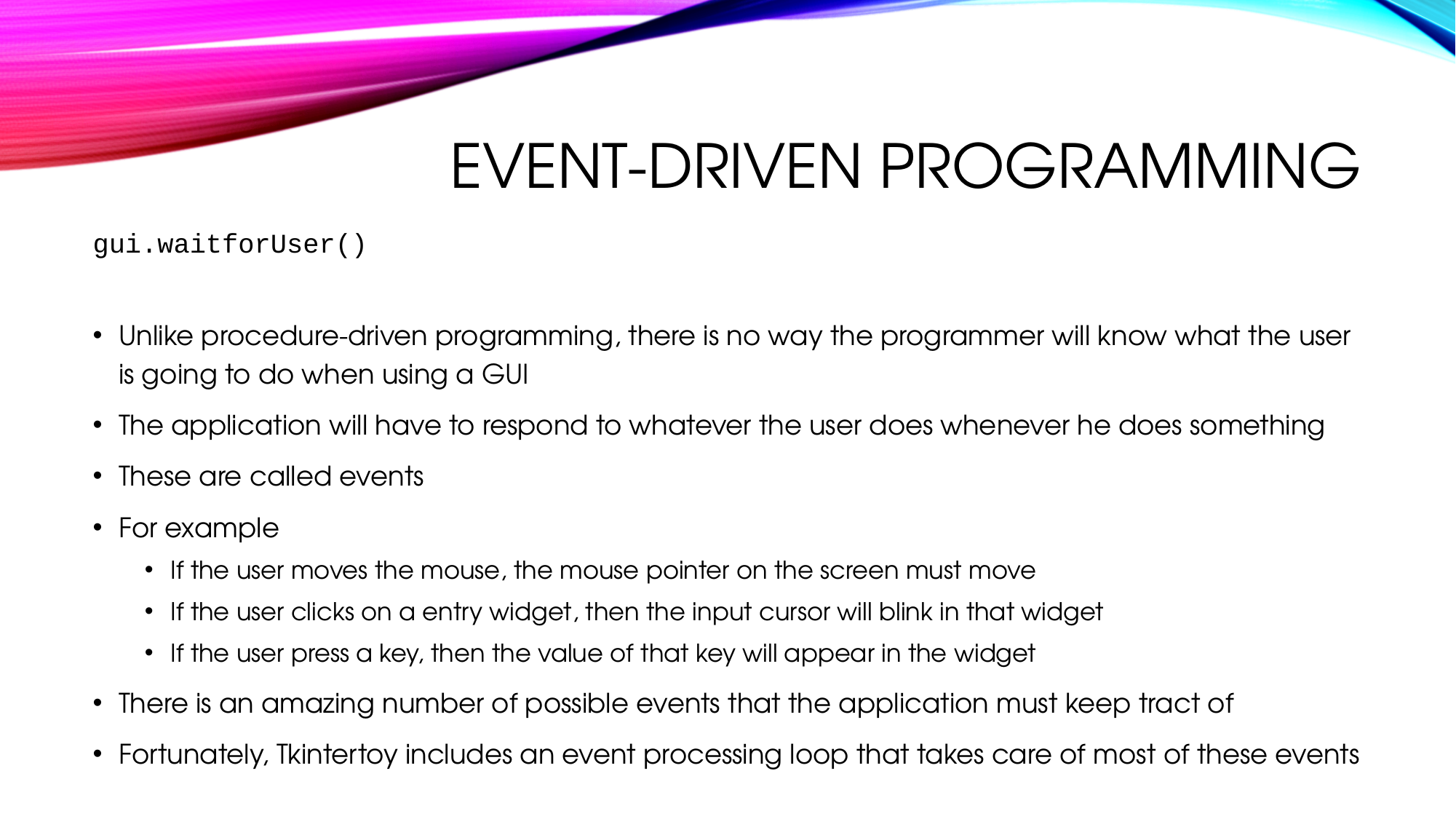

# Event-driven programming
gui.waitforUser()

Unlike procedure-driven programming, there is no way the programmer will know what the user is going to do when using a GUI
The application will have to respond to whatever the user does whenever he does something
These are called events
For example
If the user moves the mouse, the mouse pointer on the screen must move
If the user clicks on a entry widget, then the input cursor will blink in that widget
If the user press a key, then the value of that key will appear in the widget
There is an amazing number of possible events that the application must keep tract of
Fortunately, Tkintertoy includes an event processing loop that takes care of most of these events